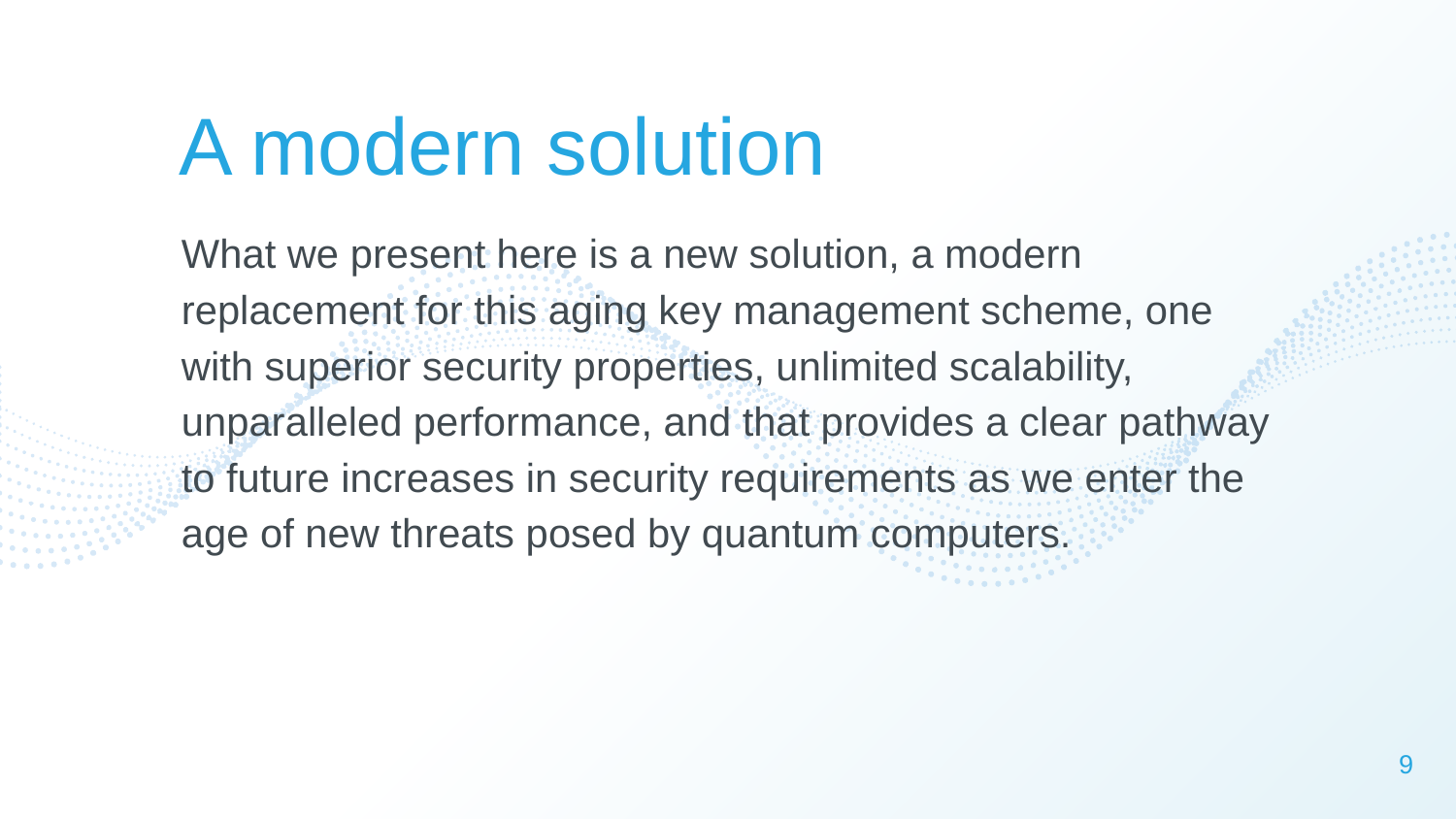

A modern solution
What we present here is a new solution, a modern replacement for this aging key management scheme, one with superior security properties, unlimited scalability, unparalleled performance, and that provides a clear pathway to future increases in security requirements as we enter the age of new threats posed by quantum computers.
9